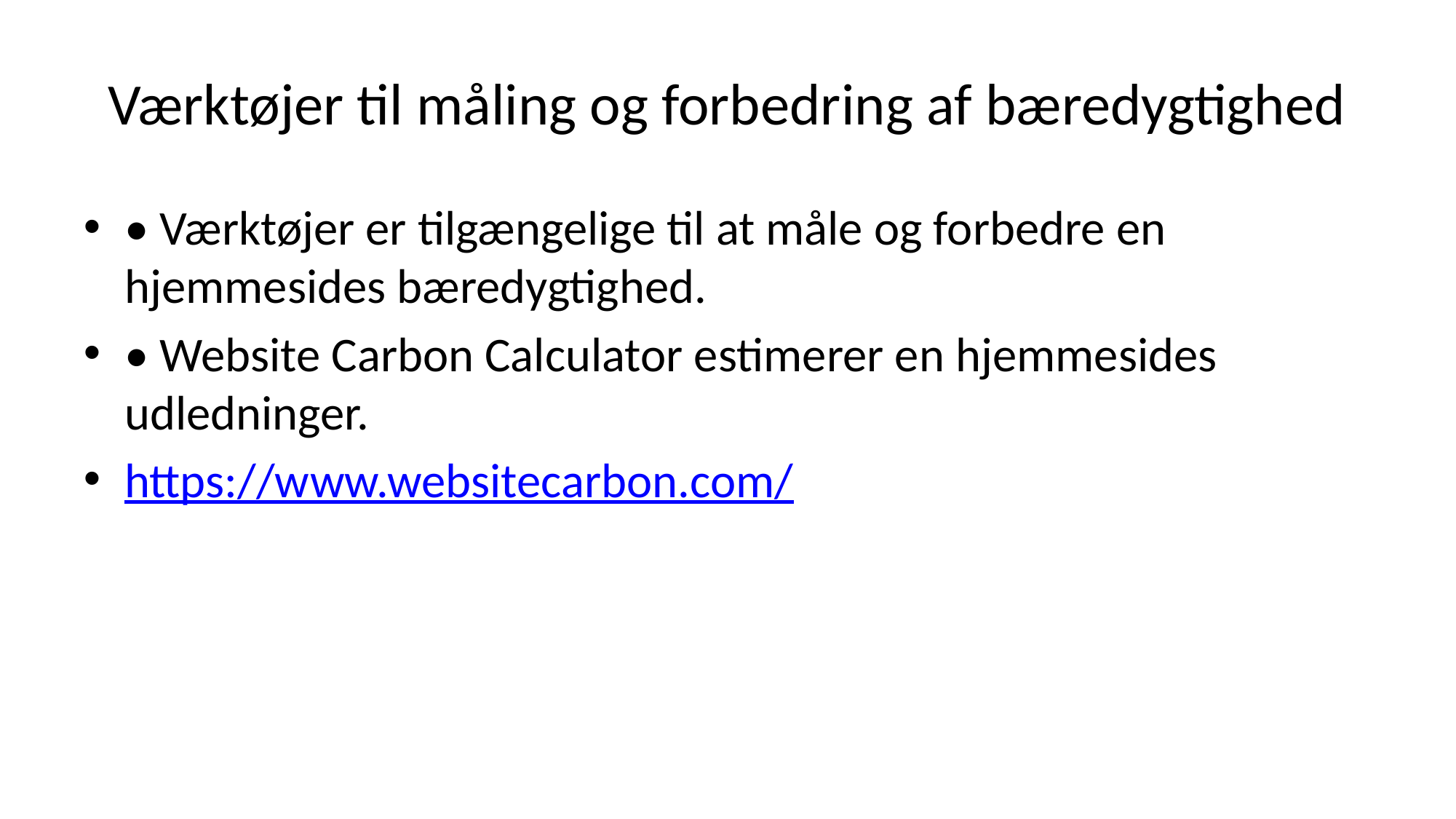

# Værktøjer til måling og forbedring af bæredygtighed
• Værktøjer er tilgængelige til at måle og forbedre en hjemmesides bæredygtighed.
• Website Carbon Calculator estimerer en hjemmesides udledninger.
https://www.websitecarbon.com/